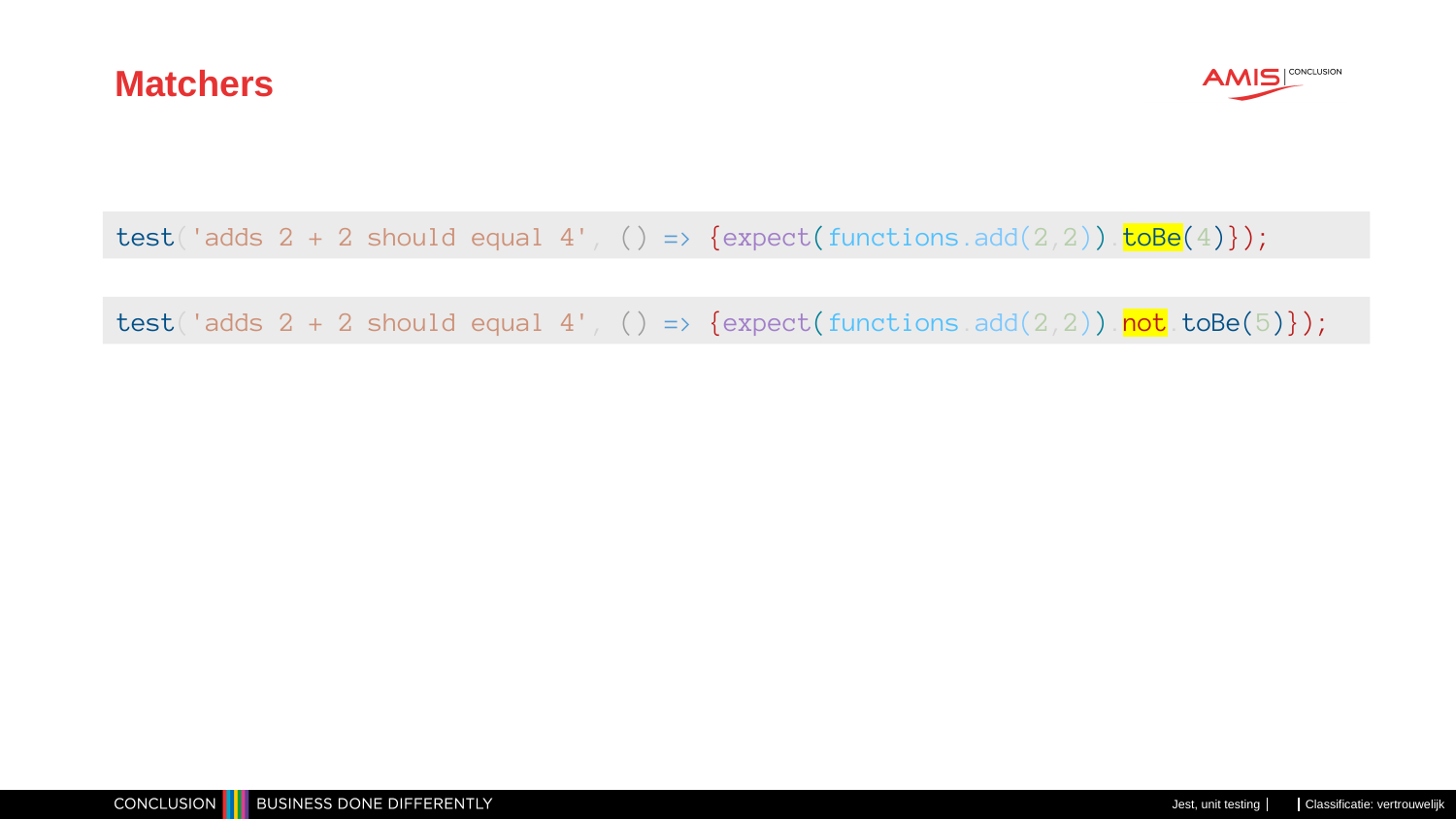

# Matchers
test('adds 2 + 2 should equal 4', () => {expect(functions.add(2,2)).toBe(4)});
test('adds 2 + 2 should equal 4', () => {expect(functions.add(2,2)).not.toBe(5)});
Jest, unit testing